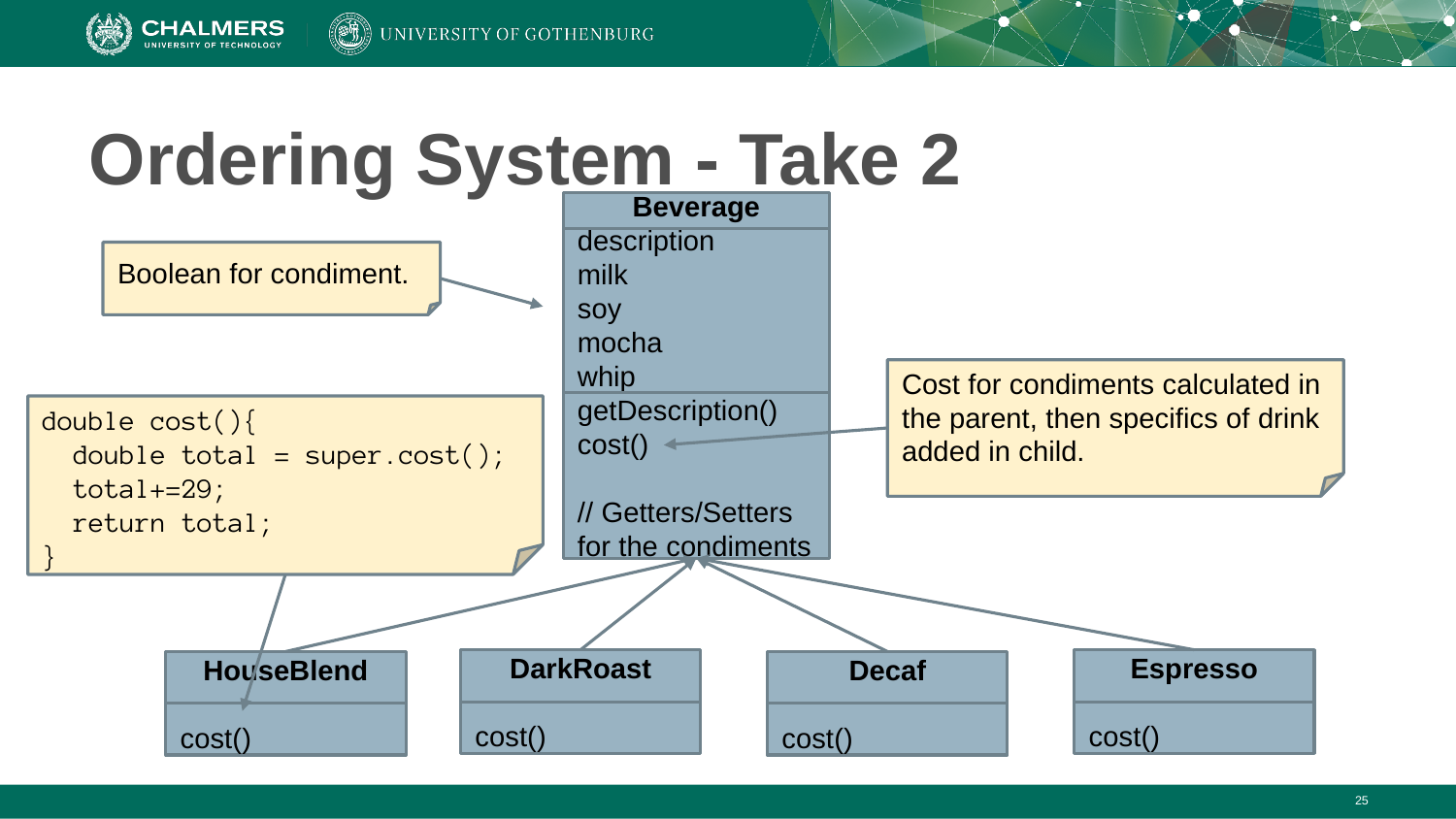

# Ordering System - Take 2
Beverage
description
milk
soy
mocha
whip
getDescription()
cost()

// Getters/Setters for the condiments
Boolean for condiment.
Cost for condiments calculated in the parent, then specifics of drink added in child.

double cost(){
  double total = super.cost();
  total+=29;
  return total;
}
DarkRoast

cost()
Espresso

cost()
HouseBlend

cost()
Decaf

cost()
25